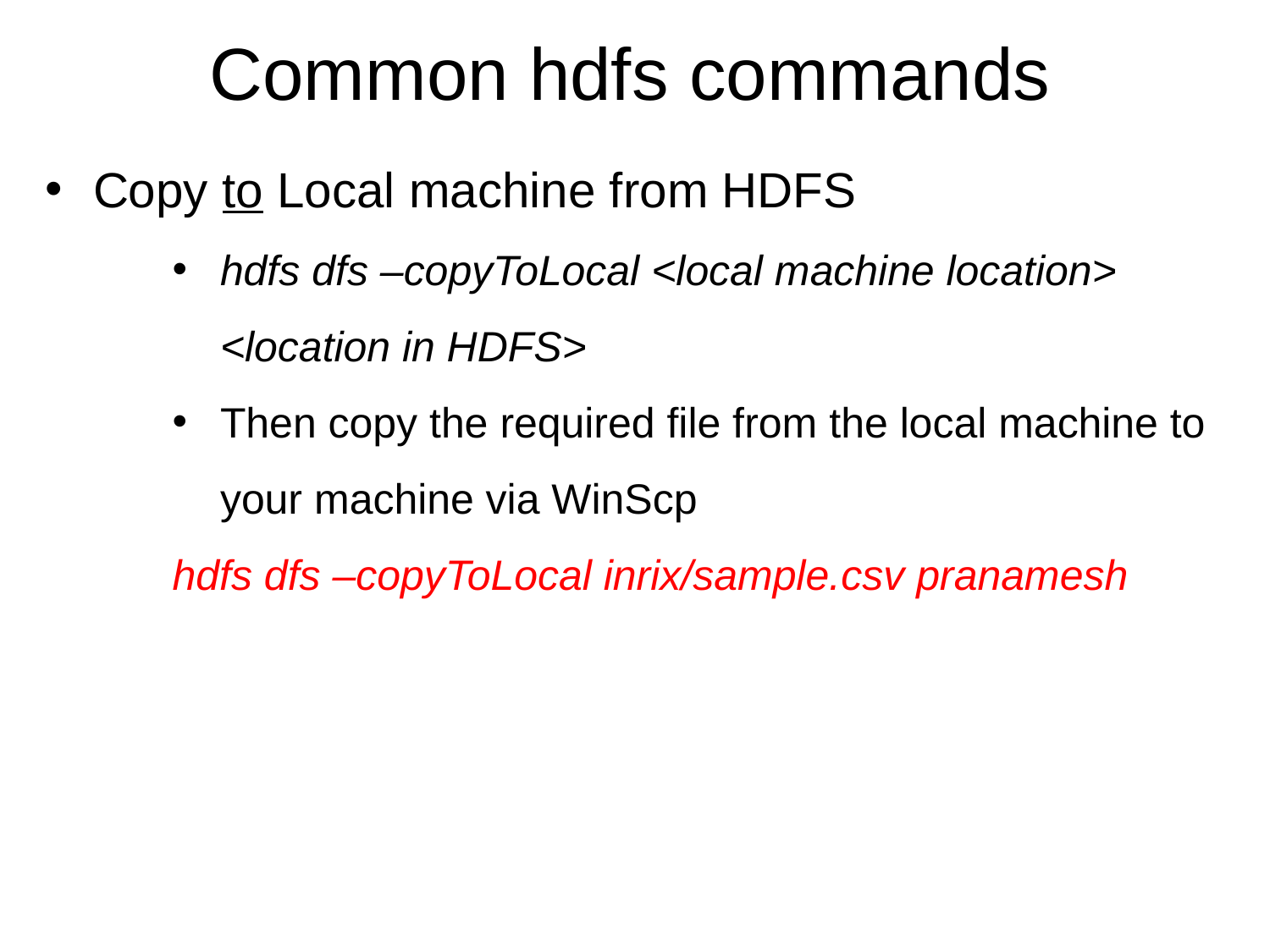

# Common hdfs commands
Copy to Local machine from HDFS
hdfs dfs –copyToLocal <local machine location> <location in HDFS>
Then copy the required file from the local machine to your machine via WinScp
hdfs dfs –copyToLocal inrix/sample.csv pranamesh